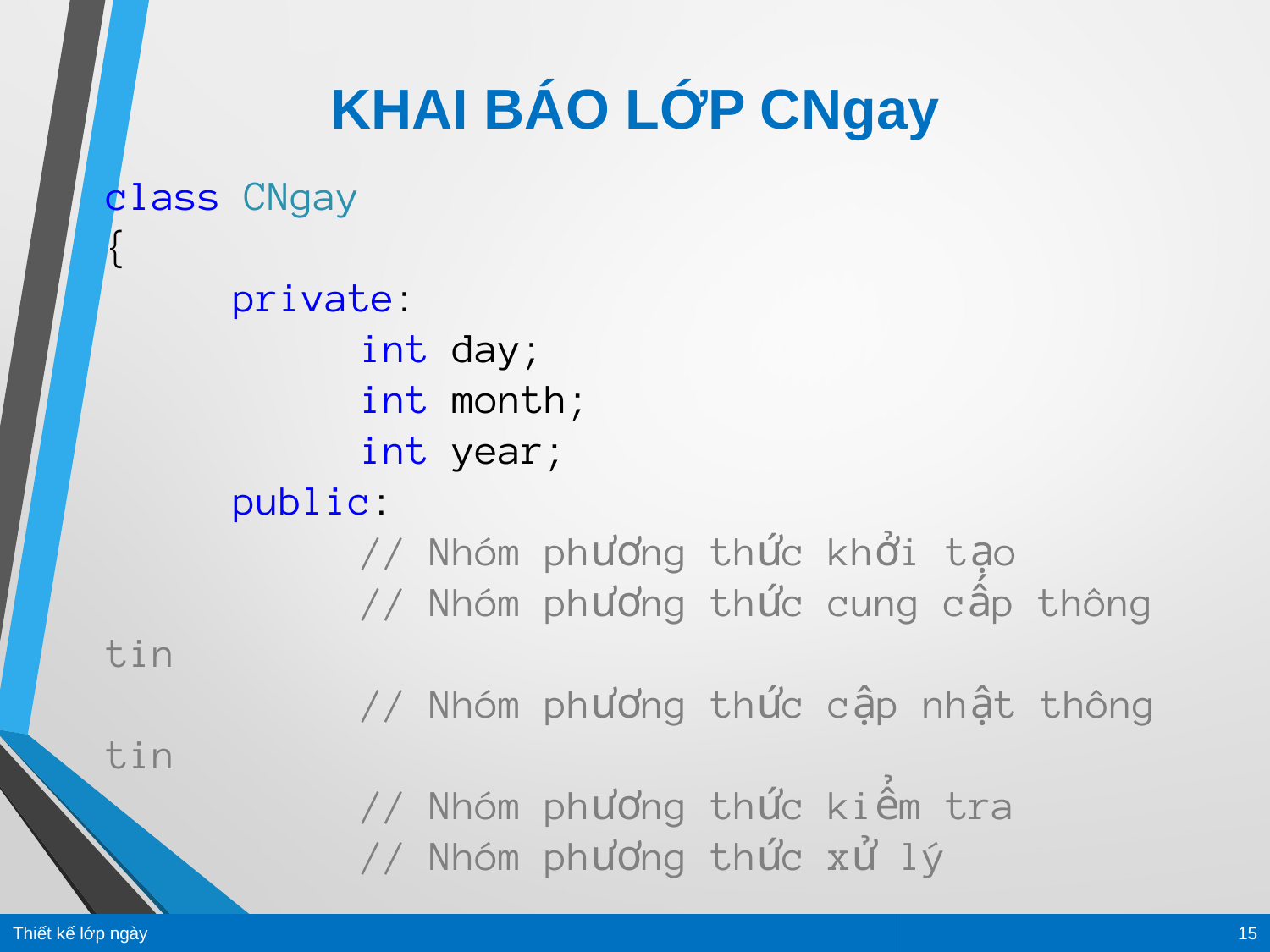

KHAI BÁO LỚP CNgay
class CNgay
{
	private:
		int day;
		int month;
		int year;
	public:
		// Nhóm phương thức khởi tạo
		// Nhóm phương thức cung cấp thông tin
		// Nhóm phương thức cập nhật thông tin
		// Nhóm phương thức kiểm tra
		// Nhóm phương thức xử lý
Thiết kế lớp ngày
15